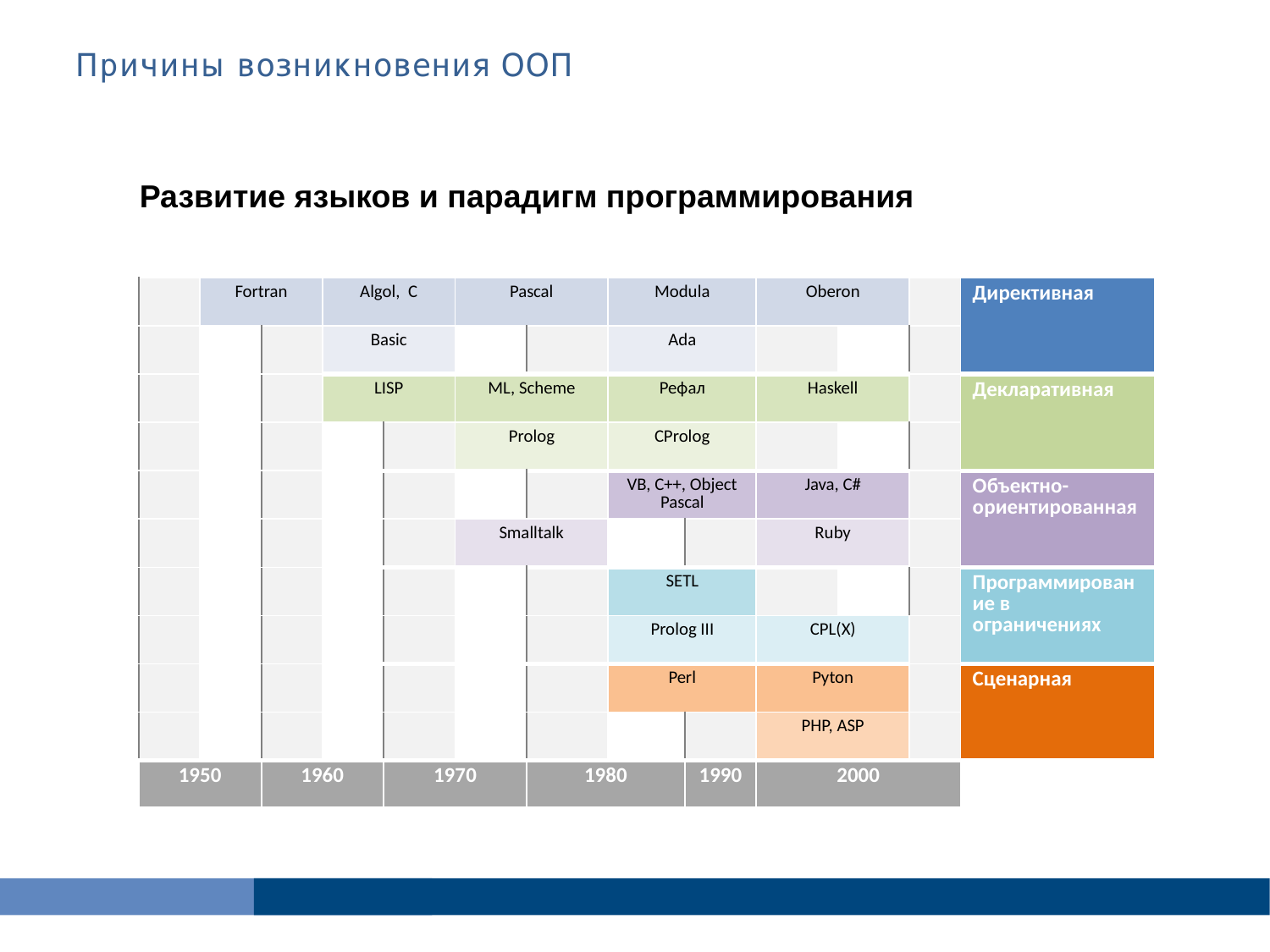

Причины возникновения ООП
Развитие языков и парадигм программирования
|  | Fortran |  | Algol, C |  | Pascal |  | Modula |  | Oberon |  |  | Директивная |
| --- | --- | --- | --- | --- | --- | --- | --- | --- | --- | --- | --- | --- |
|  |  |  | Basic |  |  |  | Ada |  |  |  |  |  |
|  |  |  | LISP |  | ML, Scheme |  | Рефал |  | Haskell |  |  | Декларативная |
|  |  |  |  |  | Prolog |  | CProlog |  |  |  |  |  |
|  |  |  |  |  |  |  | VB, C++, Object Pascal |  | Java, C# |  |  | Объектно-ориентированная |
|  |  |  |  |  | Smalltalk |  |  |  | Ruby |  |  |  |
|  |  |  |  |  |  |  | SETL |  |  |  |  | Программирование в ограничениях |
|  |  |  |  |  |  |  | Prolog III |  | СPL(Х) |  |  |  |
|  |  |  |  |  |  |  | Perl |  | Pyton |  |  | Сценарная |
|  |  |  |  |  |  |  |  |  | PHP, ASP |  |  |  |
| 1950 |  | 1960 |  | 1970 |  | 1980 |  | 1990 | 2000 |  |  |  |